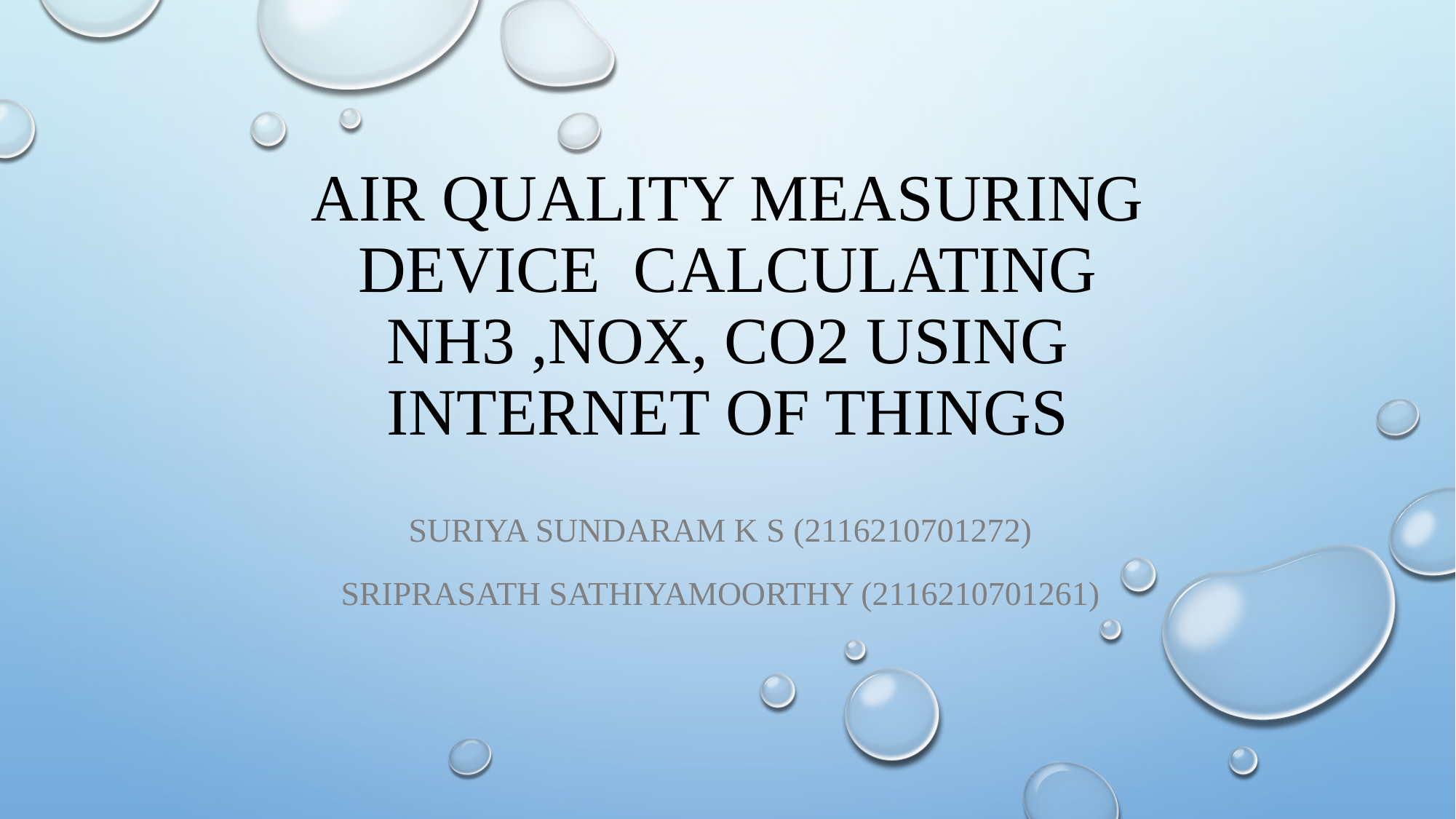

# AIR QUALITY MEASURING DEVICE  CALCULATING NH3 ,NOx, CO2 USING INTERNET OF THINGS
SURIYA SUNDARAM K S (2116210701272)
SRIPRASATH SATHIYAMOORTHY (2116210701261)